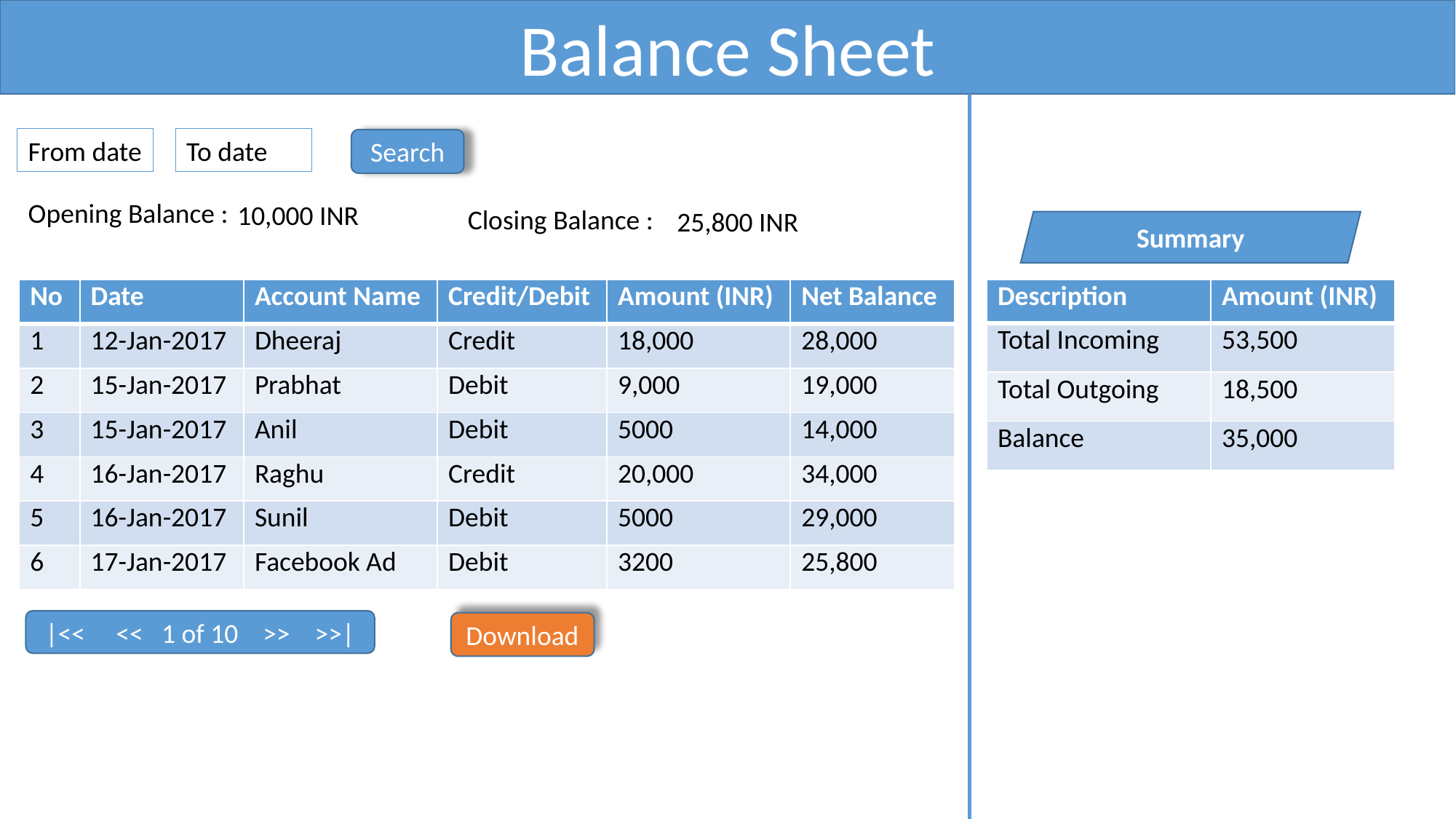

Balance Sheet
From date
To date
Search
Opening Balance :
10,000 INR
Closing Balance :
25,800 INR
Summary
| No | Date | Account Name | Credit/Debit | Amount (INR) | Net Balance |
| --- | --- | --- | --- | --- | --- |
| 1 | 12-Jan-2017 | Dheeraj | Credit | 18,000 | 28,000 |
| 2 | 15-Jan-2017 | Prabhat | Debit | 9,000 | 19,000 |
| 3 | 15-Jan-2017 | Anil | Debit | 5000 | 14,000 |
| 4 | 16-Jan-2017 | Raghu | Credit | 20,000 | 34,000 |
| 5 | 16-Jan-2017 | Sunil | Debit | 5000 | 29,000 |
| 6 | 17-Jan-2017 | Facebook Ad | Debit | 3200 | 25,800 |
| Description | Amount (INR) |
| --- | --- |
| Total Incoming | 53,500 |
| Total Outgoing | 18,500 |
| Balance | 35,000 |
|<<     <<   1 of 10    >>    >>|
Download